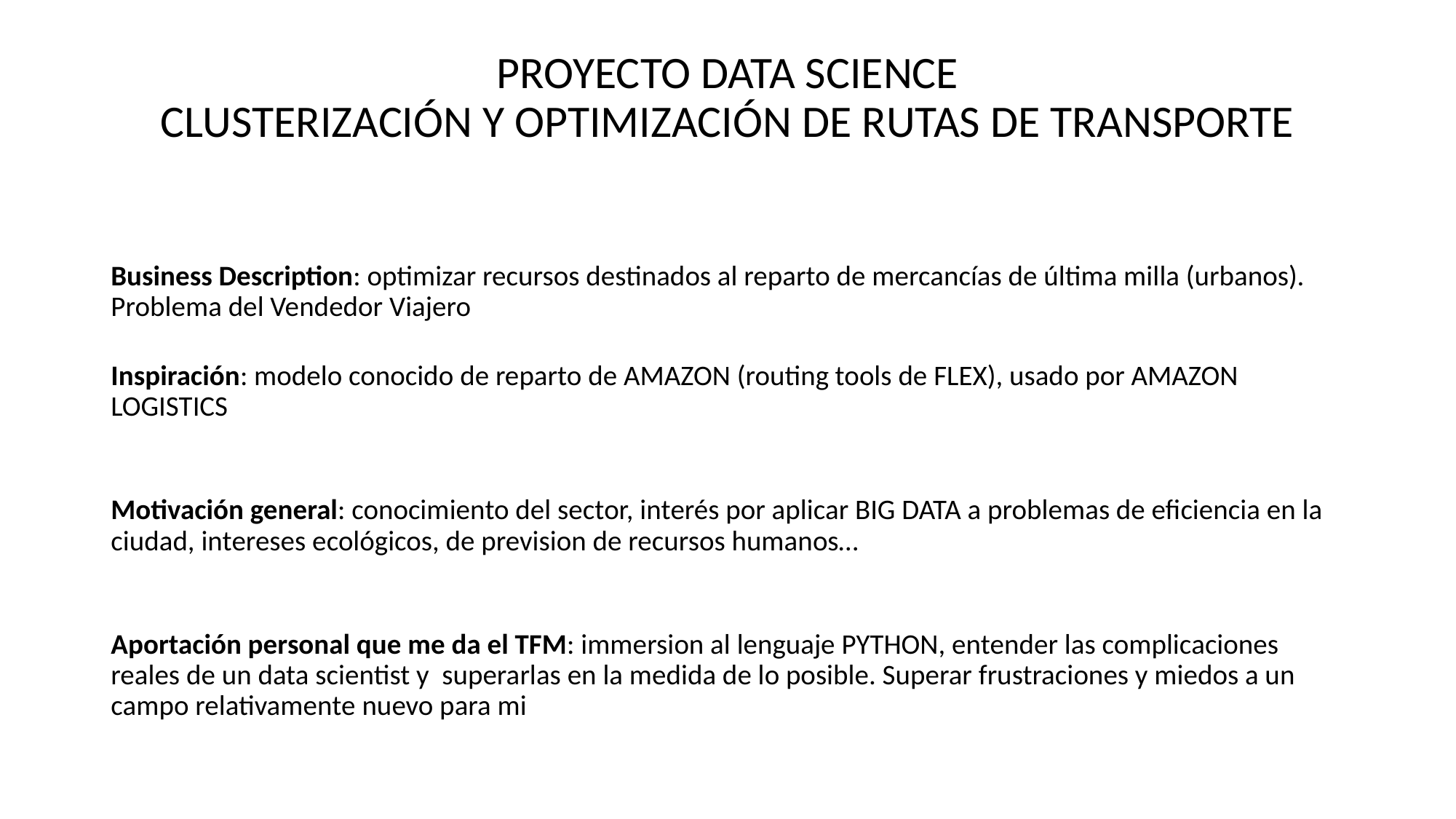

# PROYECTO DATA SCIENCE CLUSTERIZACIÓN Y OPTIMIZACIÓN DE RUTAS DE TRANSPORTE

Business Description: optimizar recursos destinados al reparto de mercancías de última milla (urbanos). Problema del Vendedor Viajero

Inspiración: modelo conocido de reparto de AMAZON (routing tools de FLEX), usado por AMAZON LOGISTICS

Motivación general: conocimiento del sector, interés por aplicar BIG DATA a problemas de eficiencia en la ciudad, intereses ecológicos, de prevision de recursos humanos…

Aportación personal que me da el TFM: immersion al lenguaje PYTHON, entender las complicaciones reales de un data scientist y  superarlas en la medida de lo posible. Superar frustraciones y miedos a un campo relativamente nuevo para mi